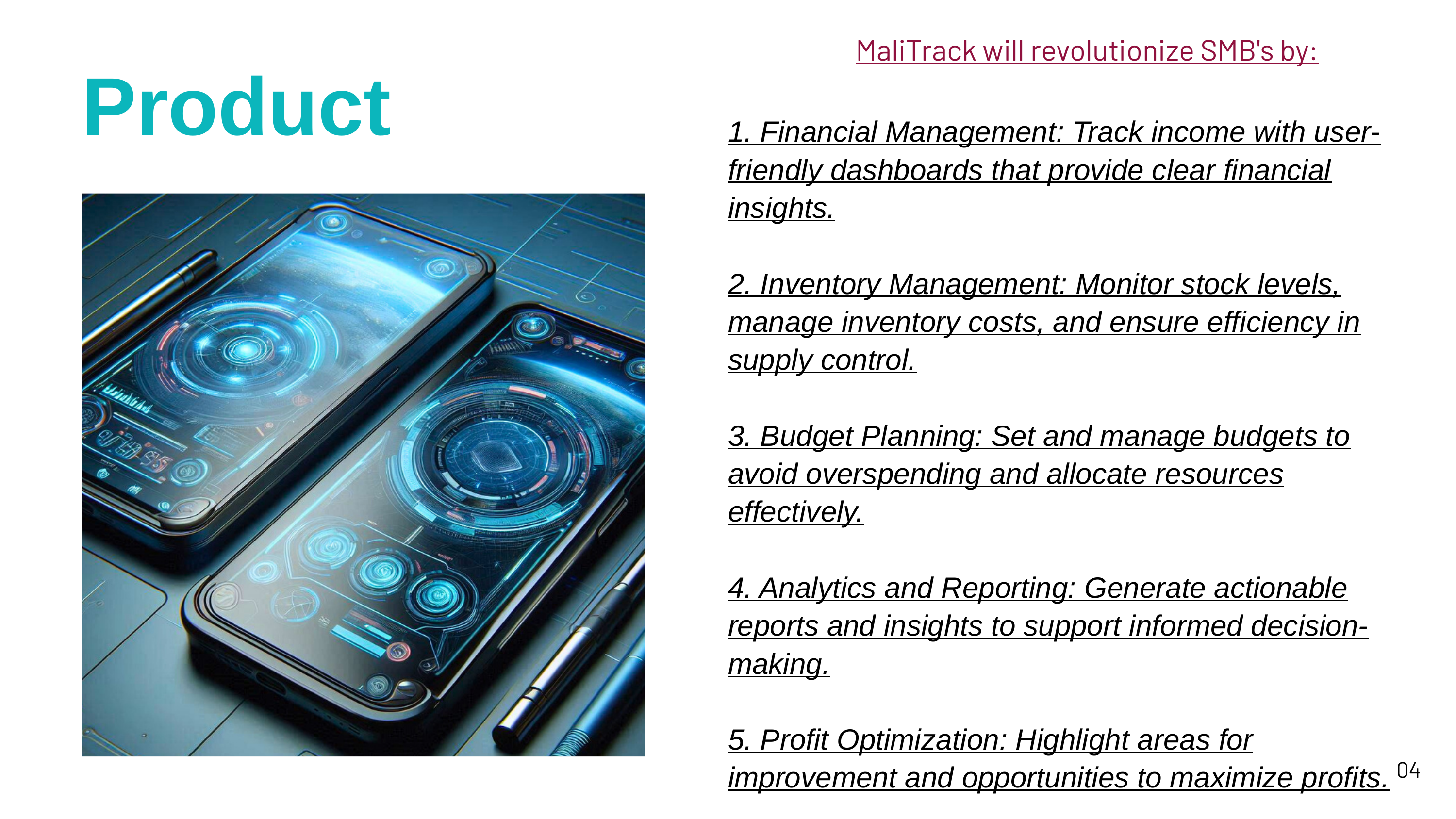

MaliTrack will revolutionize SMB's by:
Product
1. Financial Management: Track income with user-friendly dashboards that provide clear financial insights.

2. Inventory Management: Monitor stock levels, manage inventory costs, and ensure efficiency in supply control.

3. Budget Planning: Set and manage budgets to avoid overspending and allocate resources effectively.

4. Analytics and Reporting: Generate actionable reports and insights to support informed decision-making.

5. Profit Optimization: Highlight areas for improvement and opportunities to maximize profits.

6. Accessibility: Provide an intuitive design tailored for users with minimal technical expertise, ensuring inclusivity.

04